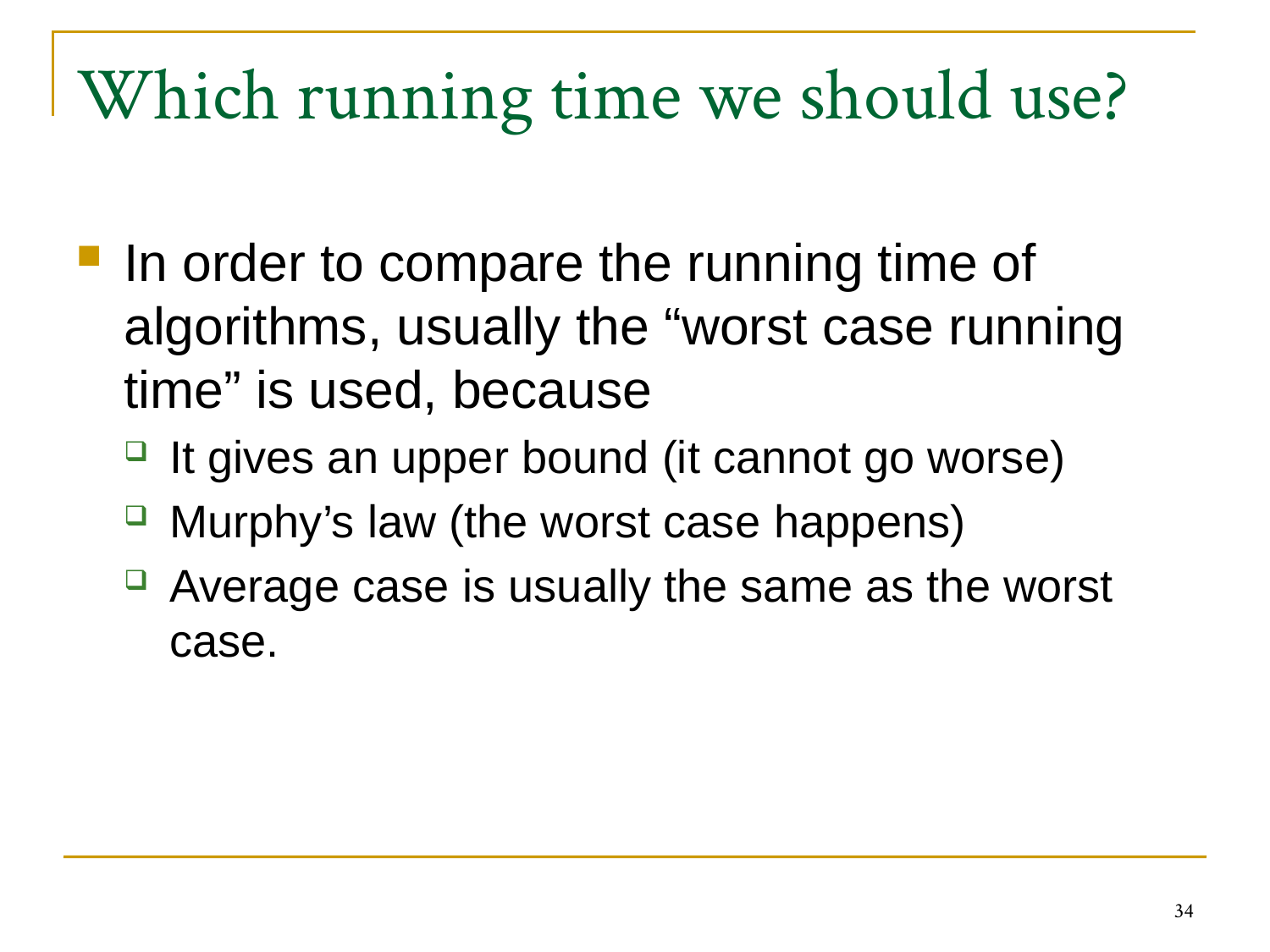

# Which running time we should use?
In order to compare the running time of algorithms, usually the “worst case running time” is used, because
It gives an upper bound (it cannot go worse)
Murphy’s law (the worst case happens)
Average case is usually the same as the worst case.
34